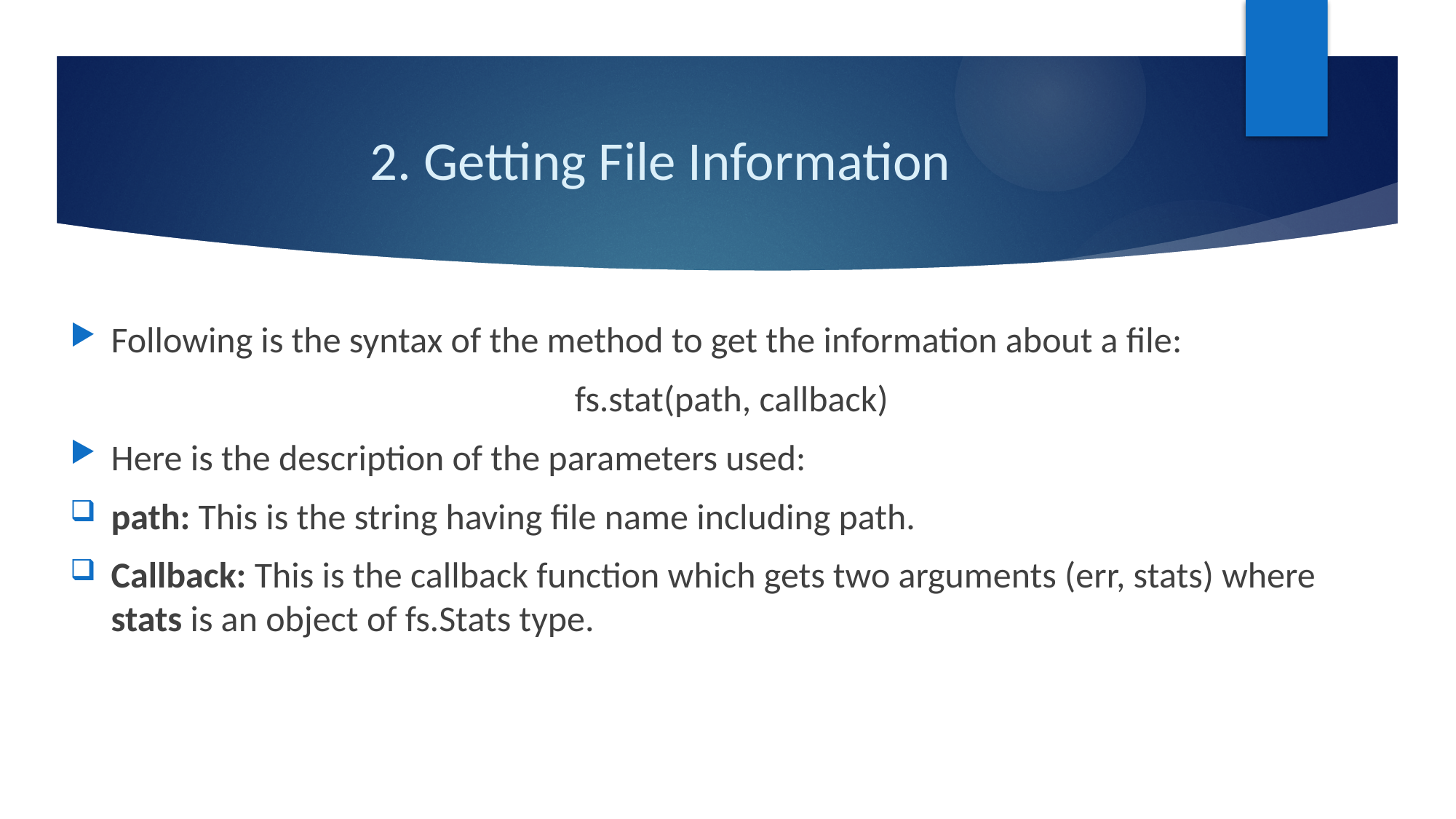

# 2. Getting File Information
Following is the syntax of the method to get the information about a file:
fs.stat(path, callback)
Here is the description of the parameters used:
path: This is the string having file name including path.
Callback: This is the callback function which gets two arguments (err, stats) where stats is an object of fs.Stats type.